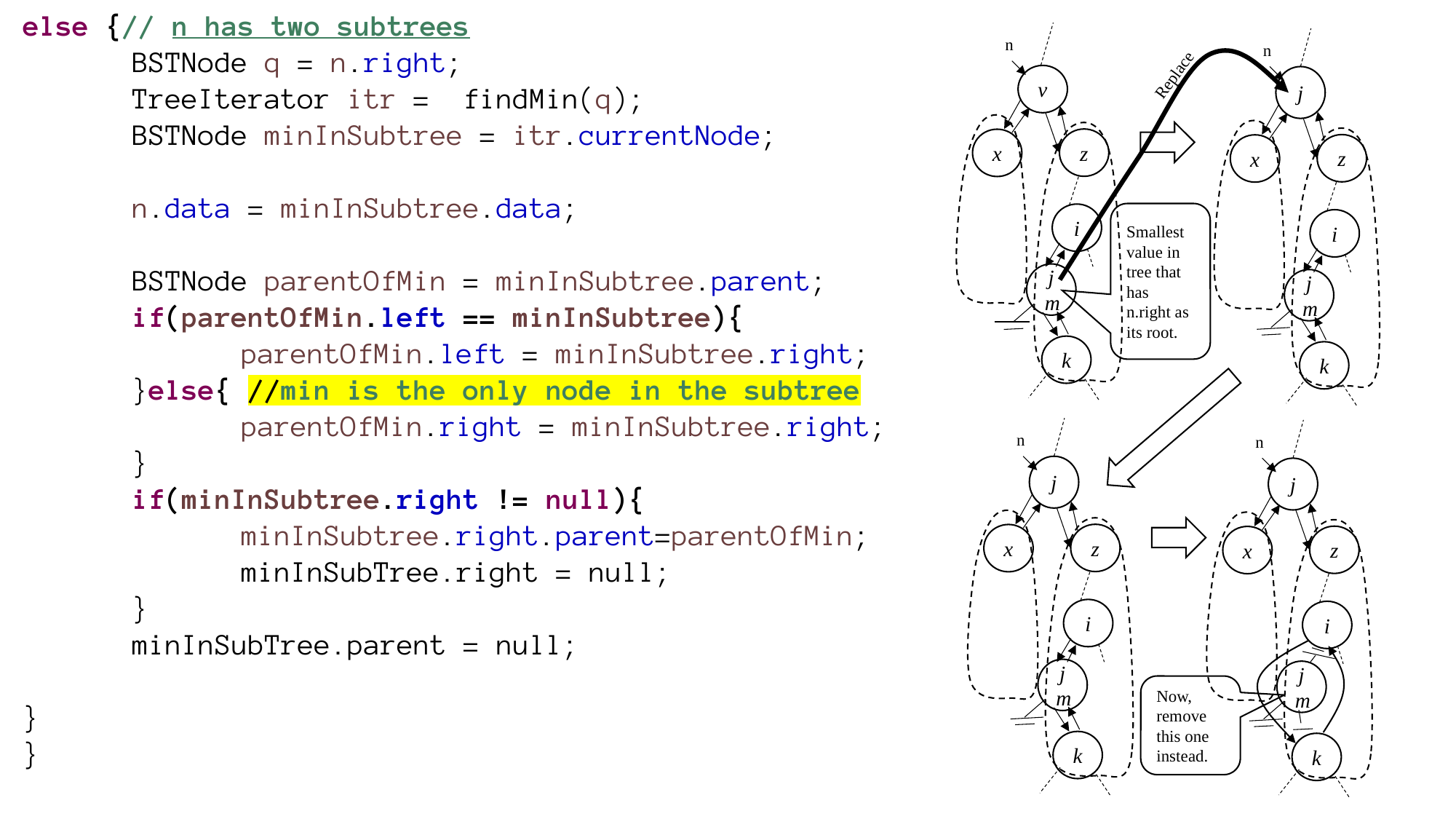

else {// n has two subtrees
	BSTNode q = n.right;
	TreeIterator itr =  findMin(q);
	BSTNode minInSubtree = itr.currentNode;

	n.data = minInSubtree.data;

	BSTNode parentOfMin = minInSubtree.parent;
	if(parentOfMin.left == minInSubtree){
		parentOfMin.left = minInSubtree.right;
	}else{ //min is the only node in the subtree
		parentOfMin.right = minInSubtree.right;
	}
	if(minInSubtree.right != null){
		minInSubtree.right.parent=parentOfMin;
		minInSubTree.right = null;
	}
	minInSubTree.parent = null;

}
}
n
v

z
x

i
jm
k
n
j
z
x

i
jm
k

Replace
Smallest value in tree that has n.right as its root.

n
j

z
x

i
jm
k
n
j
z
x

i
jm
k

Now, remove this one instead.